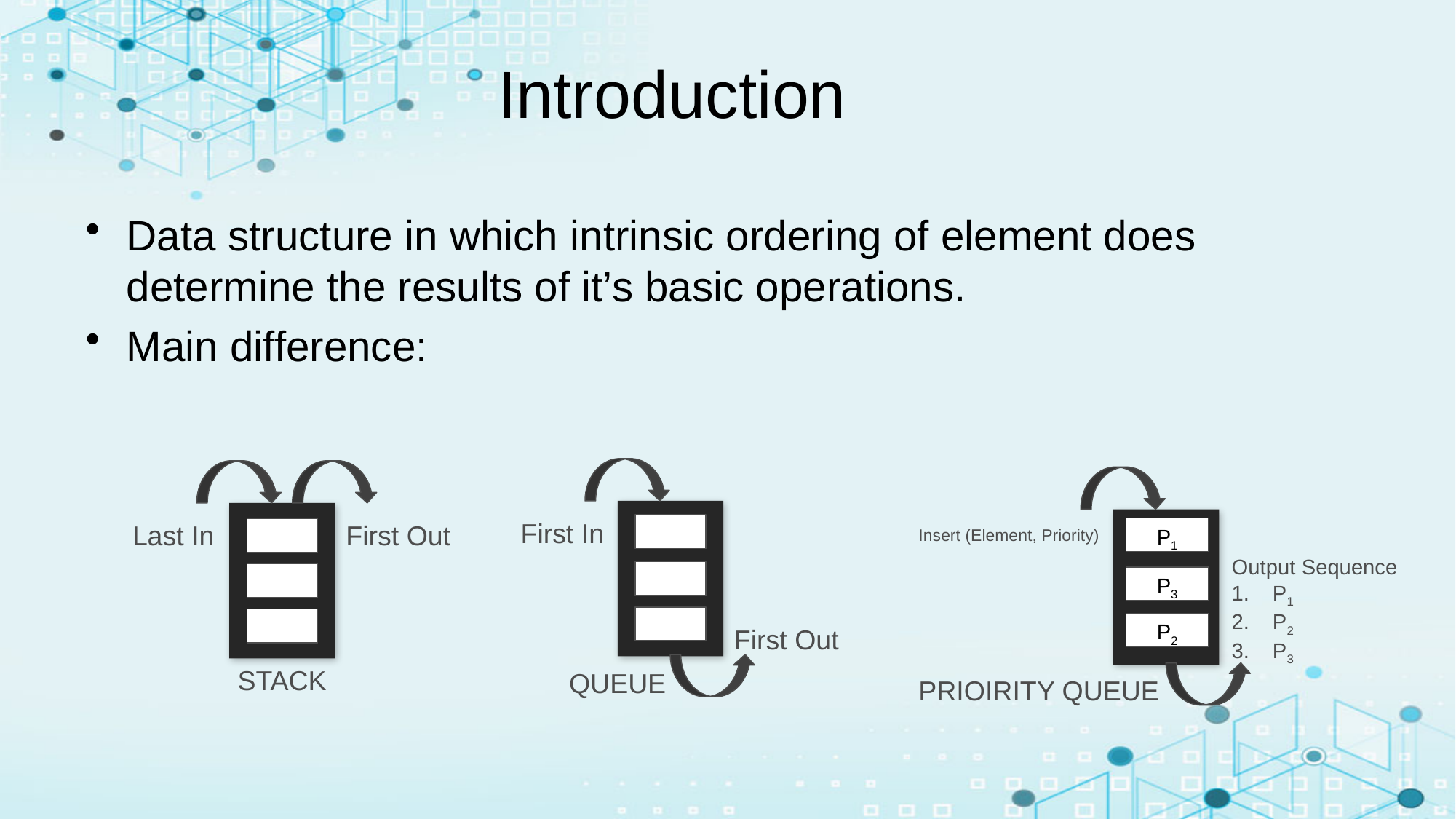

# Introduction
Data structure in which intrinsic ordering of element does determine the results of it’s basic operations.
Main difference:

First In

First Out

QUEUE

Last In
First Out

STACK

P1
Insert (Element, Priority)

Output Sequence
P1
P2
P3
P3
P2

PRIOIRITY QUEUE